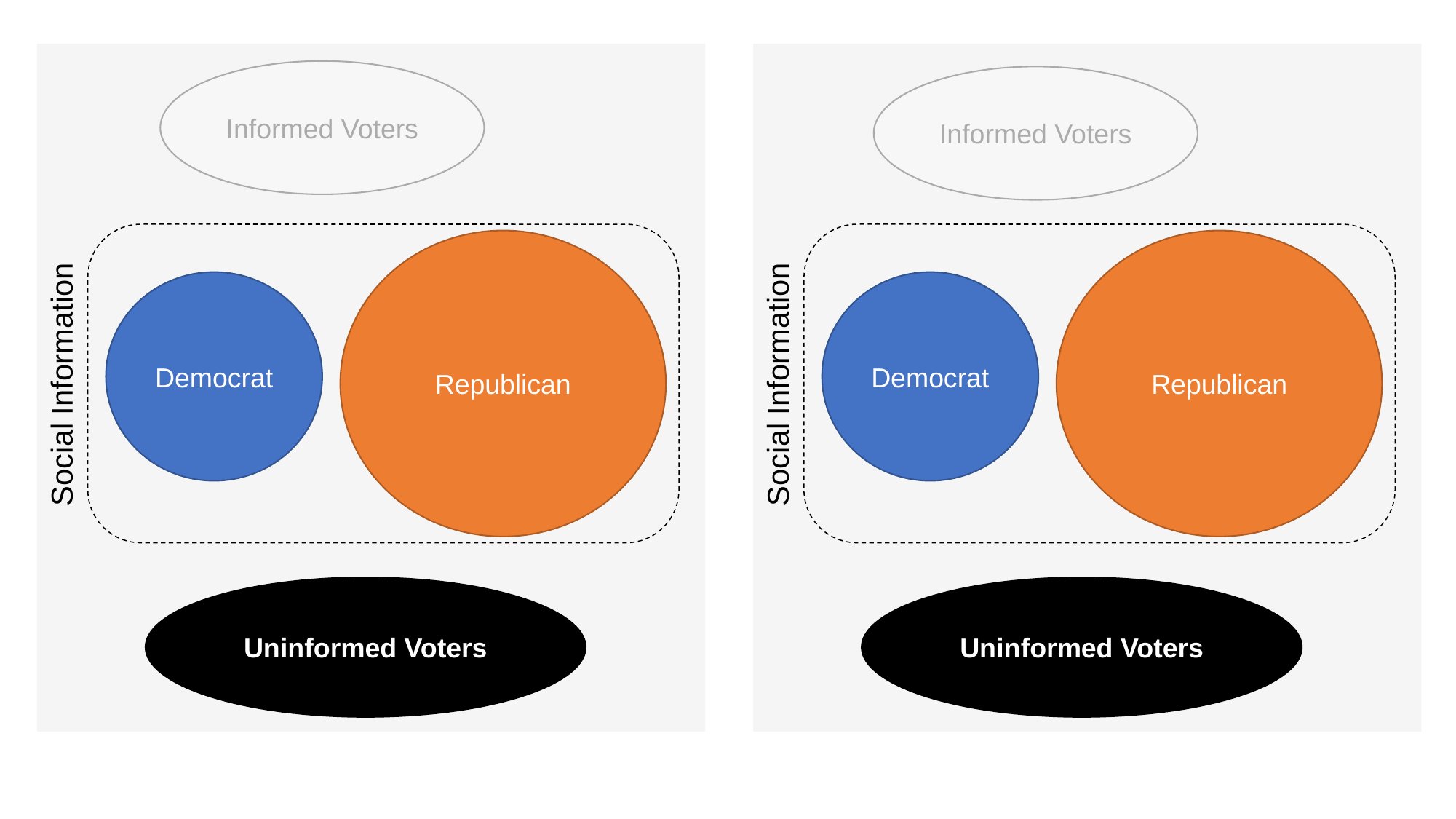

Informed Voters

Republican
Social Information
Democrat
Uninformed Voters

Informed Voters

Republican
Social Information
Democrat
Uninformed Voters